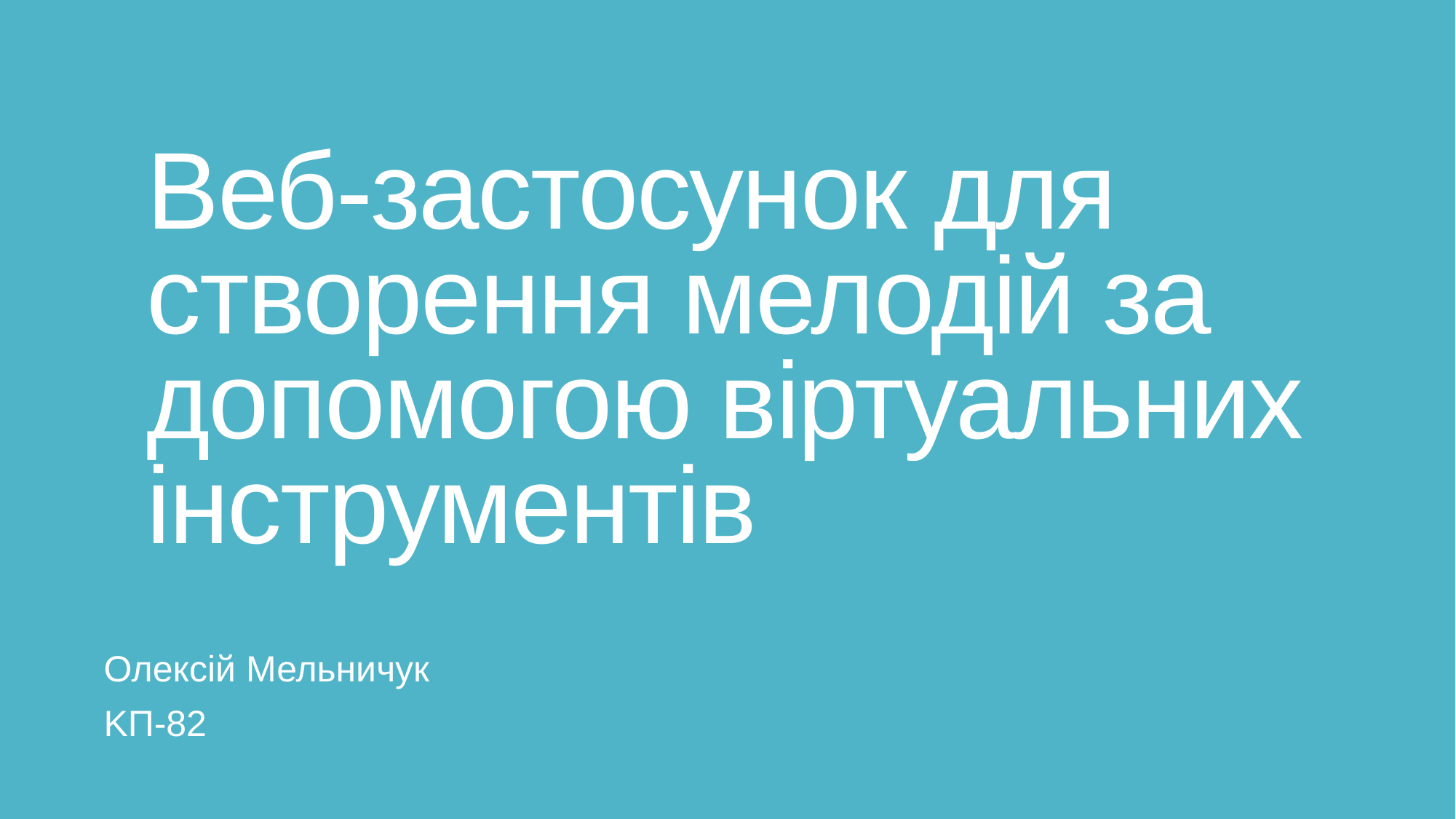

# Веб-застосунок для створення мелодій за допомогою віртуальних інструментів
Олексій Мельничук
KП-82